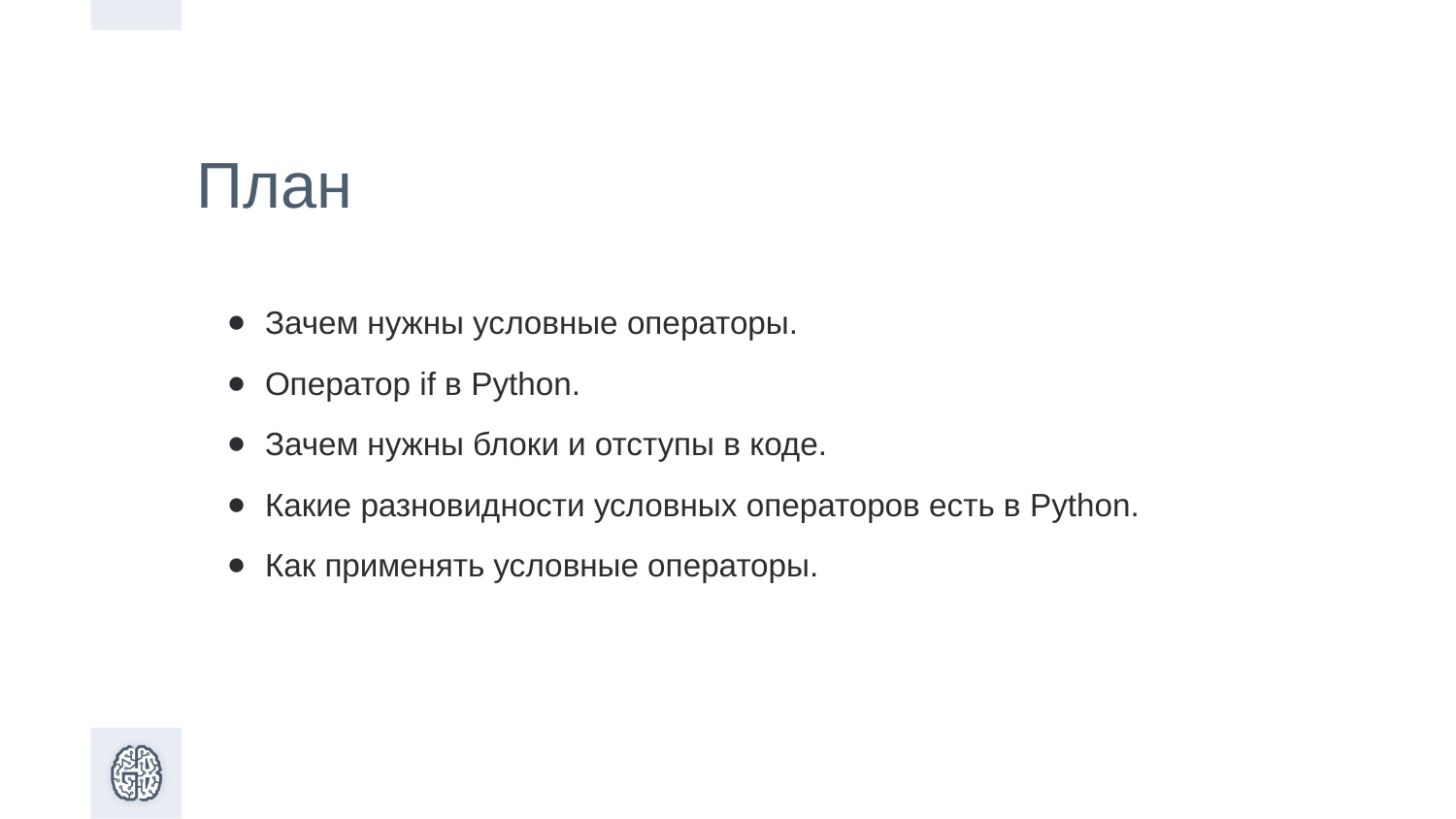

План
Зачем нужны условные операторы.
Оператор if в Python.
Зачем нужны блоки и отступы в коде.
Какие разновидности условных операторов есть в Python.
Как применять условные операторы.